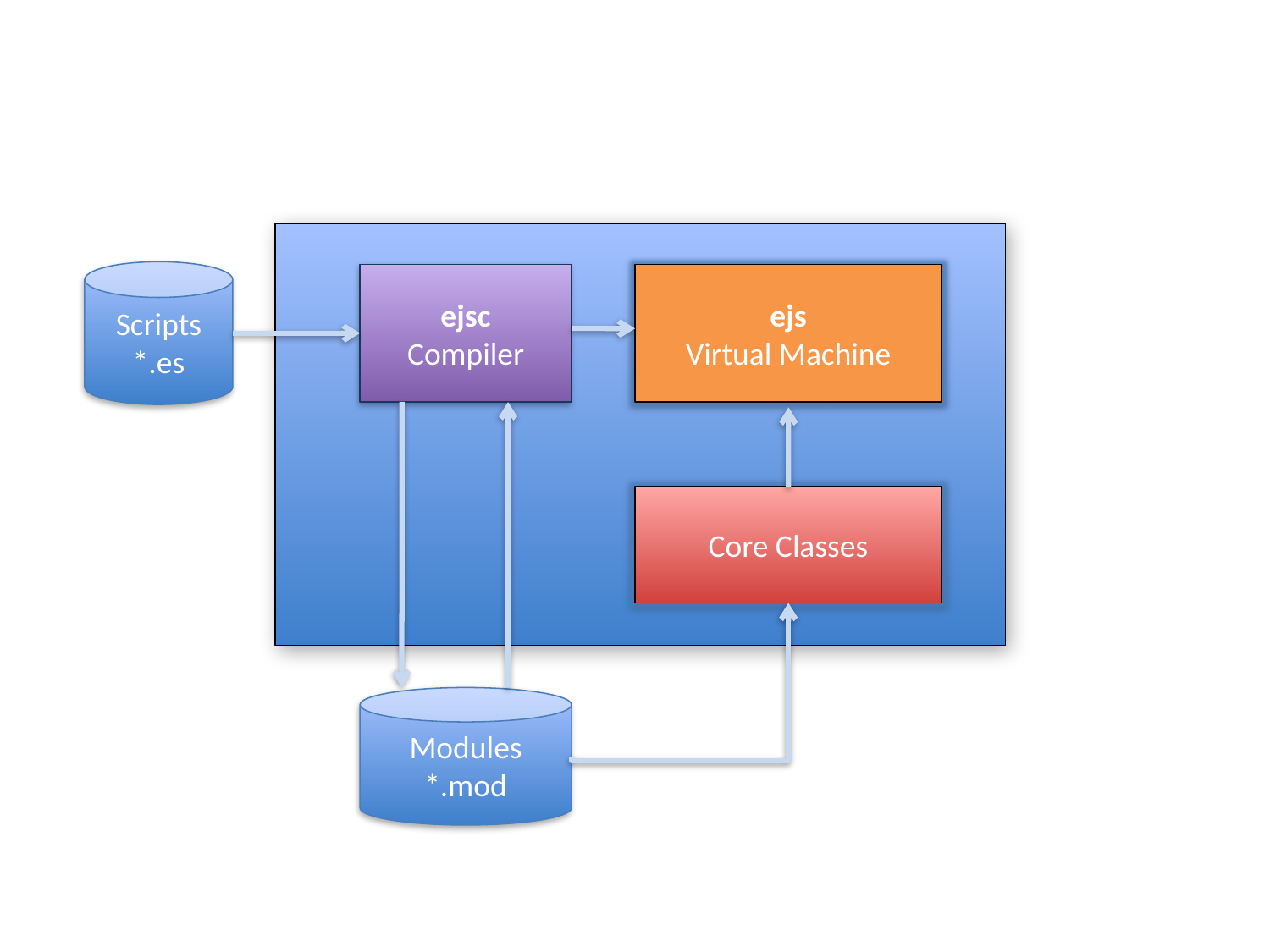

Scripts
*.es
ejsc
Compiler
ejs
Virtual Machine
Core Classes
Modules
*.mod